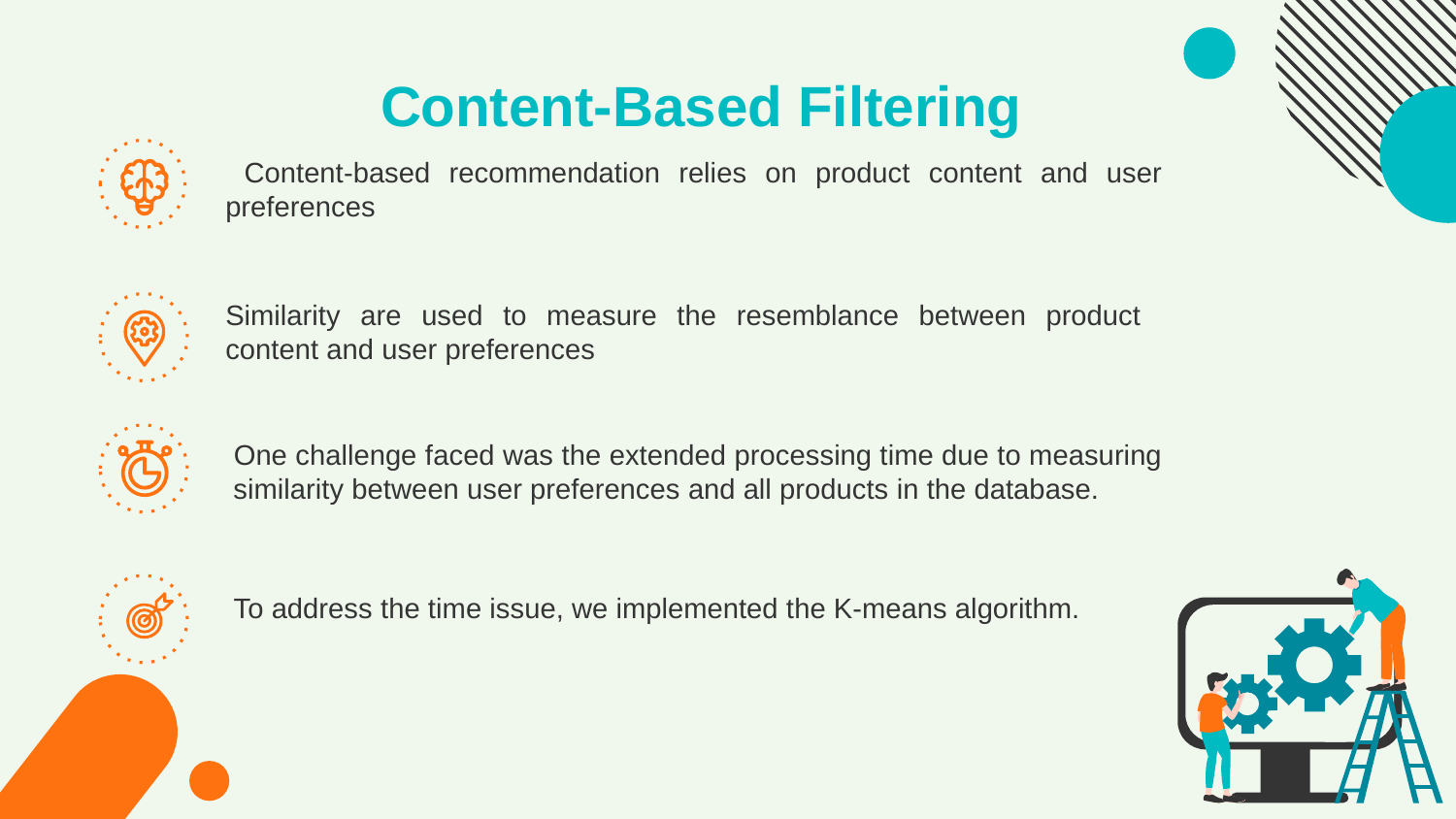

# Content-Based Filtering

 Content-based recommendation relies on product content and user preferences

Similarity are used to measure the resemblance between product content and user preferences

 One challenge faced was the extended processing time due to measuring  similarity between user preferences and all products in the database.

 To address the time issue, we implemented the K-means algorithm.